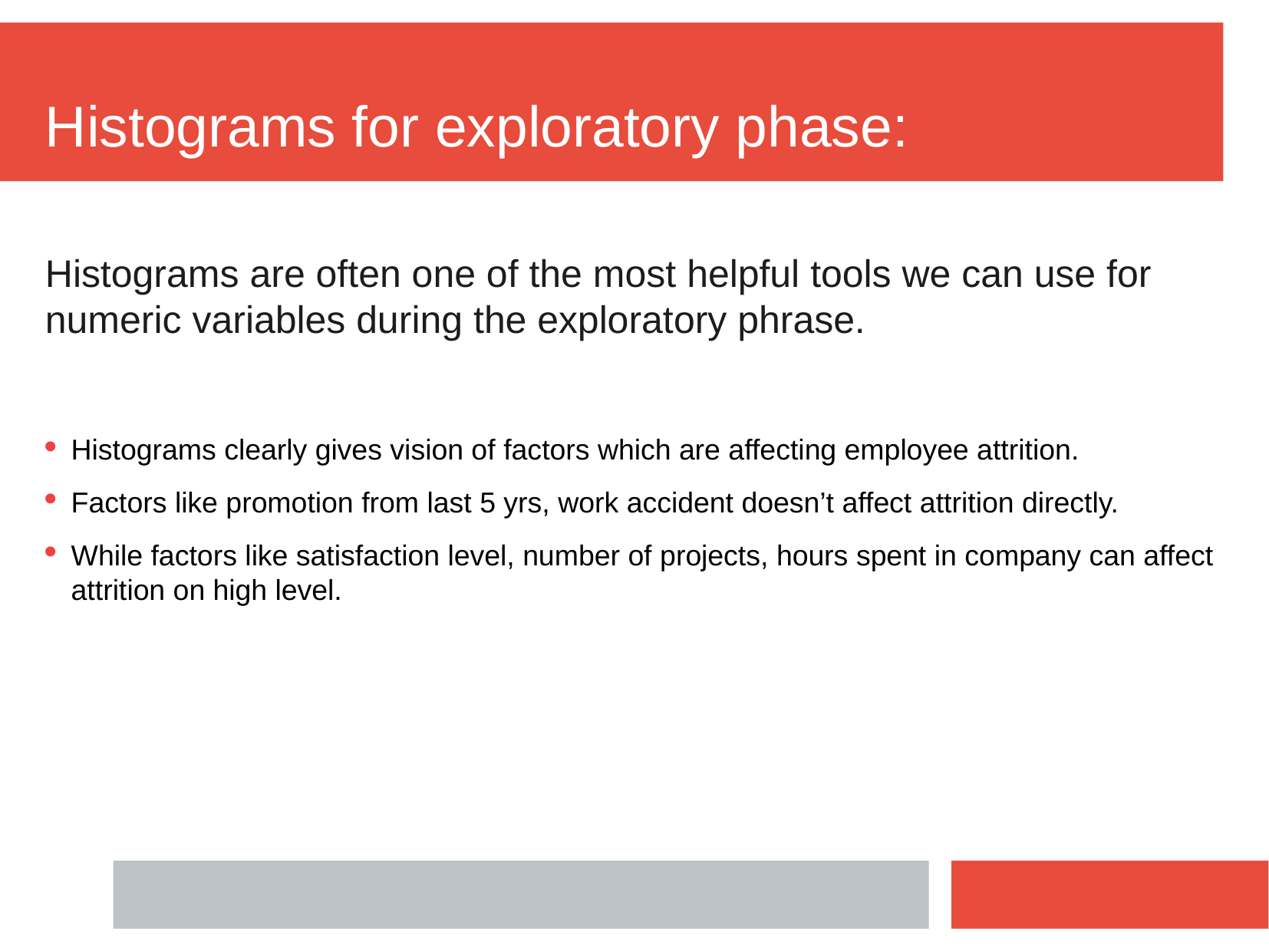

Histograms for exploratory phase:
Histograms are often one of the most helpful tools we can use for numeric variables during the exploratory phrase.

Histograms clearly gives vision of factors which are affecting employee attrition.
Factors like promotion from last 5 yrs, work accident doesn’t affect attrition directly.
While factors like satisfaction level, number of projects, hours spent in company can affect attrition on high level.